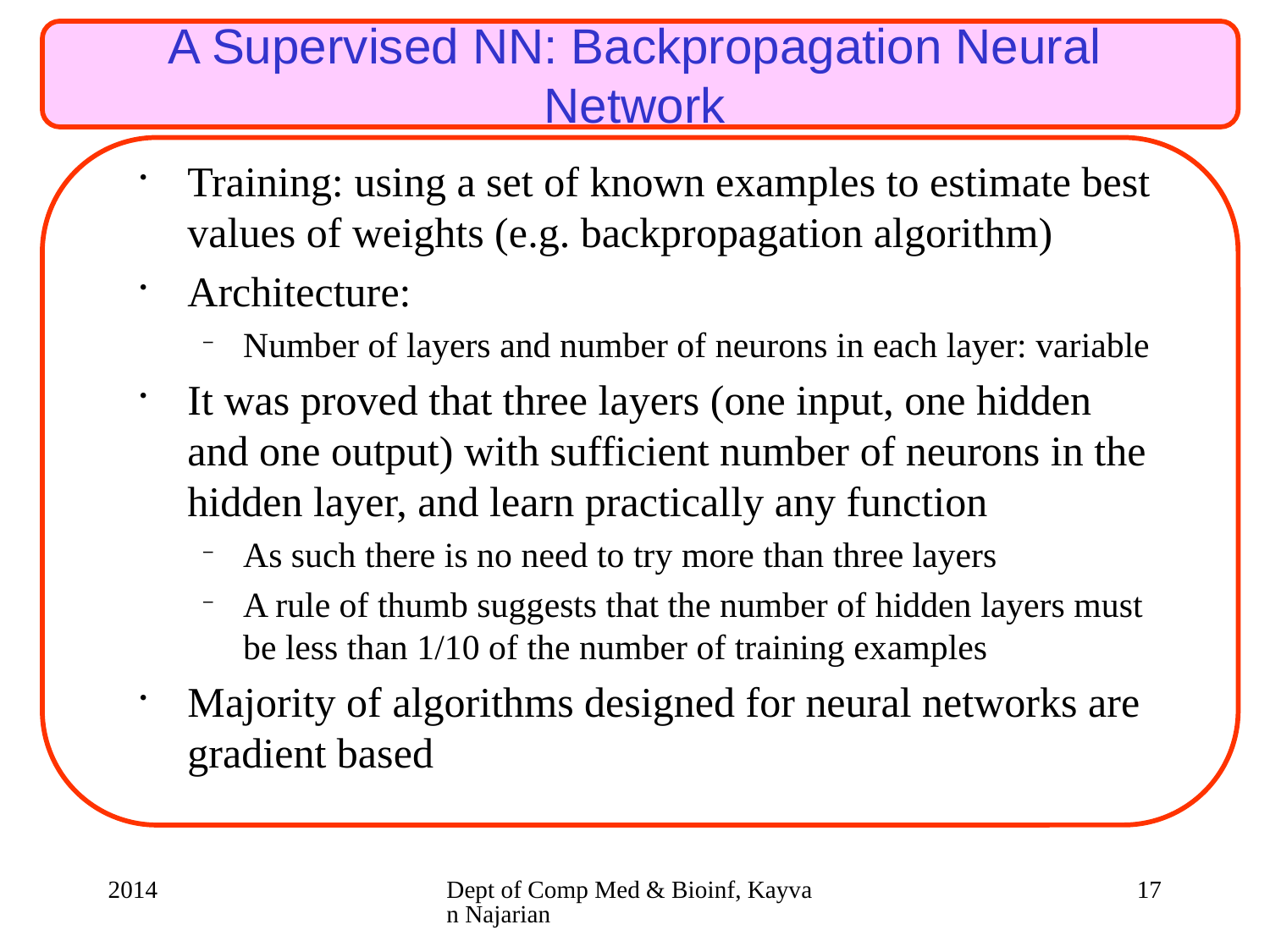

A Supervised NN: Backpropagation Neural Network

Training: using a set of known examples to estimate best values of weights (e.g. backpropagation algorithm)
Architecture:
Number of layers and number of neurons in each layer: variable
It was proved that three layers (one input, one hidden and one output) with sufficient number of neurons in the hidden layer, and learn practically any function
As such there is no need to try more than three layers
A rule of thumb suggests that the number of hidden layers must be less than 1/10 of the number of training examples
Majority of algorithms designed for neural networks are gradient based
2014
Dept of Comp Med & Bioinf, Kayvan Najarian
17